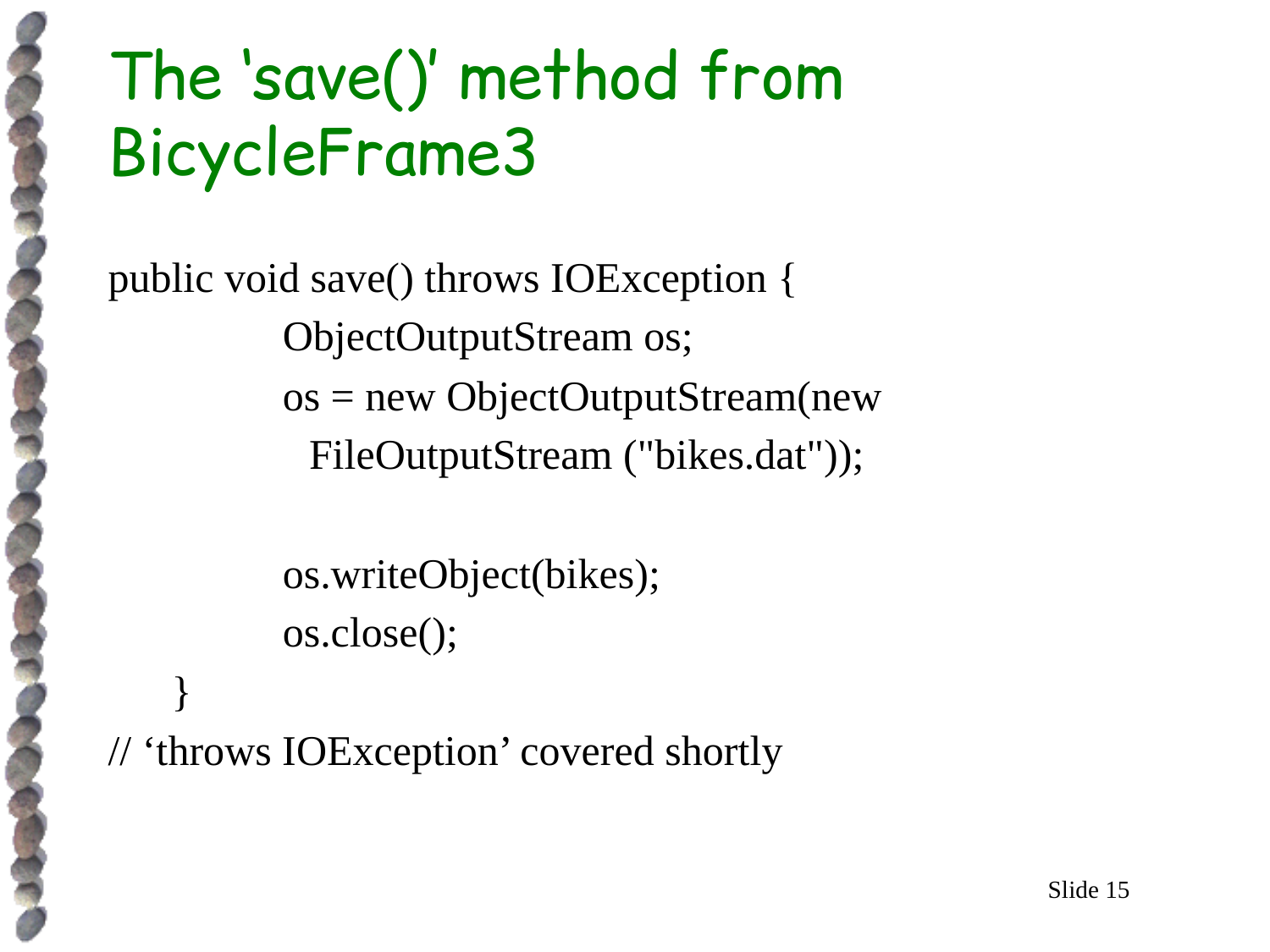

# The ‘save()’ method from BicycleFrame3
public void save() throws IOException {
      	ObjectOutputStream os;
      	os = new ObjectOutputStream(new
                   FileOutputStream ("bikes.dat"));

      	os.writeObject(bikes);
      	os.close();
      }
// ‘throws IOException’ covered shortly
Slide 15